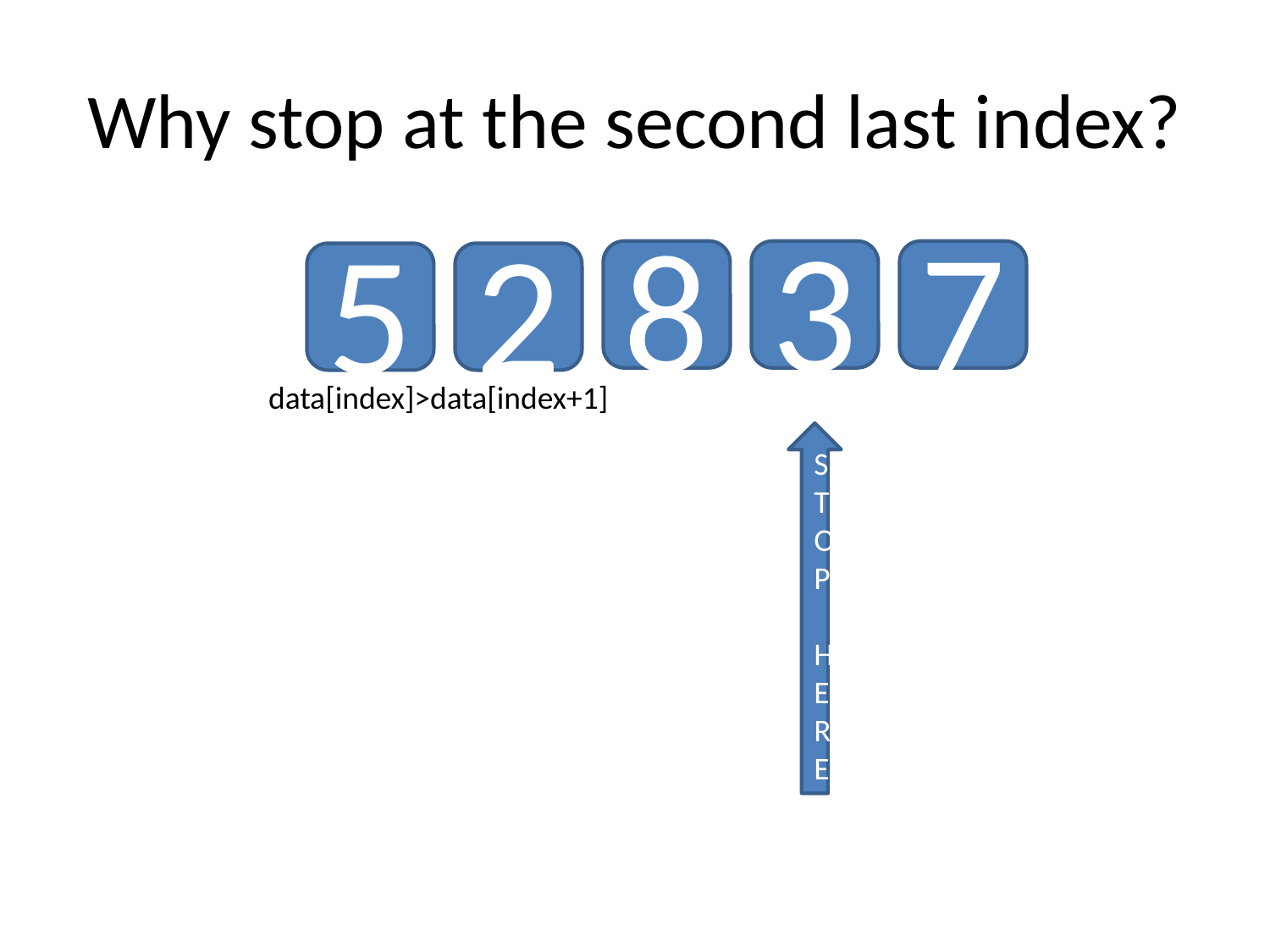

# Why stop at the second last index?
8
3
7
5
2
data[index]>data[index+1]
STOP HERE